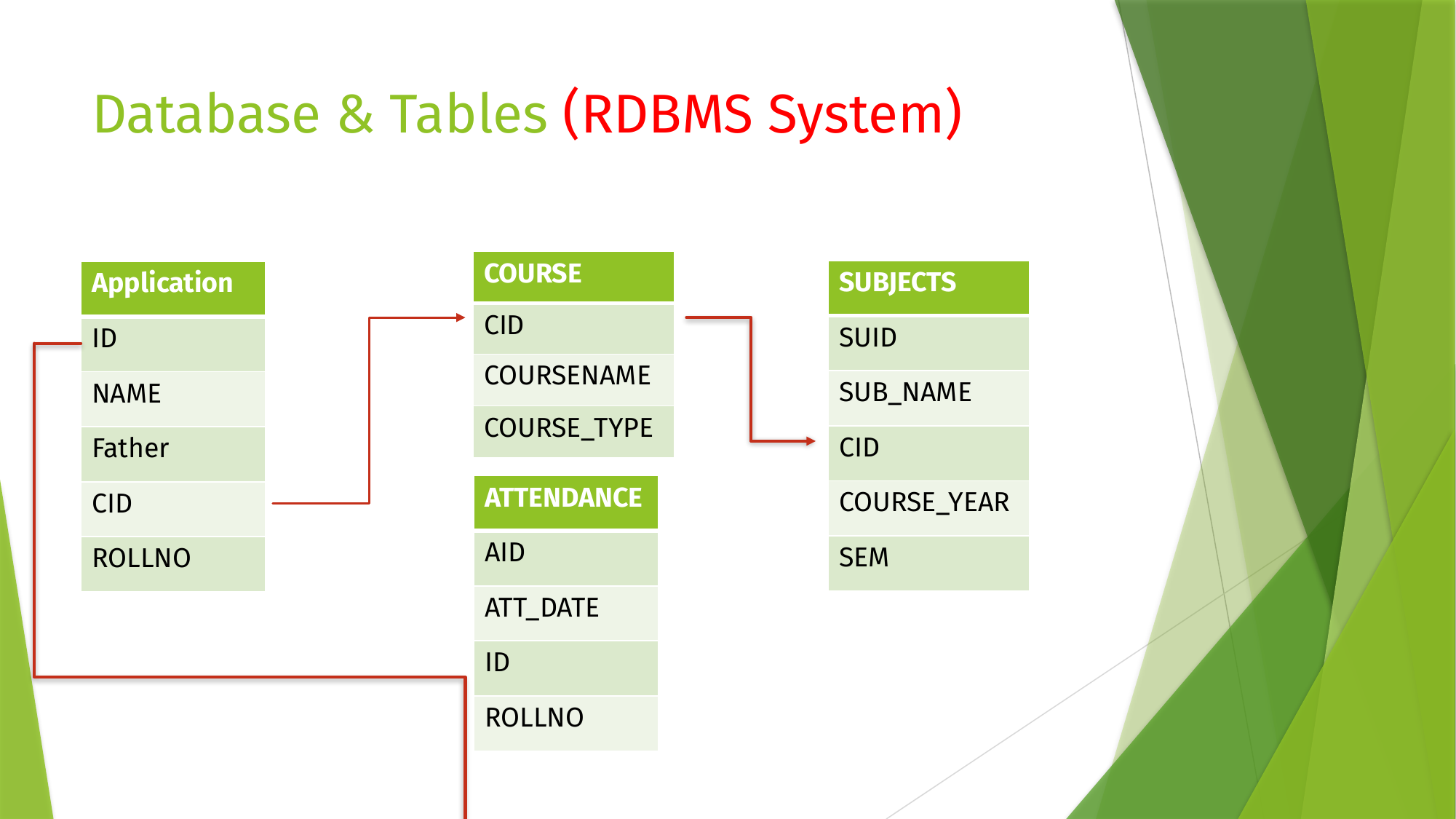

# Database & Tables (RDBMS System)
| COURSE |
| --- |
| CID |
| COURSENAME |
| COURSE\_TYPE |
| SUBJECTS |
| --- |
| SUID |
| SUB\_NAME |
| CID |
| COURSE\_YEAR |
| SEM |
| Application |
| --- |
| ID |
| NAME |
| Father |
| CID |
| ROLLNO |
| ATTENDANCE |
| --- |
| AID |
| ATT\_DATE |
| ID |
| ROLLNO |